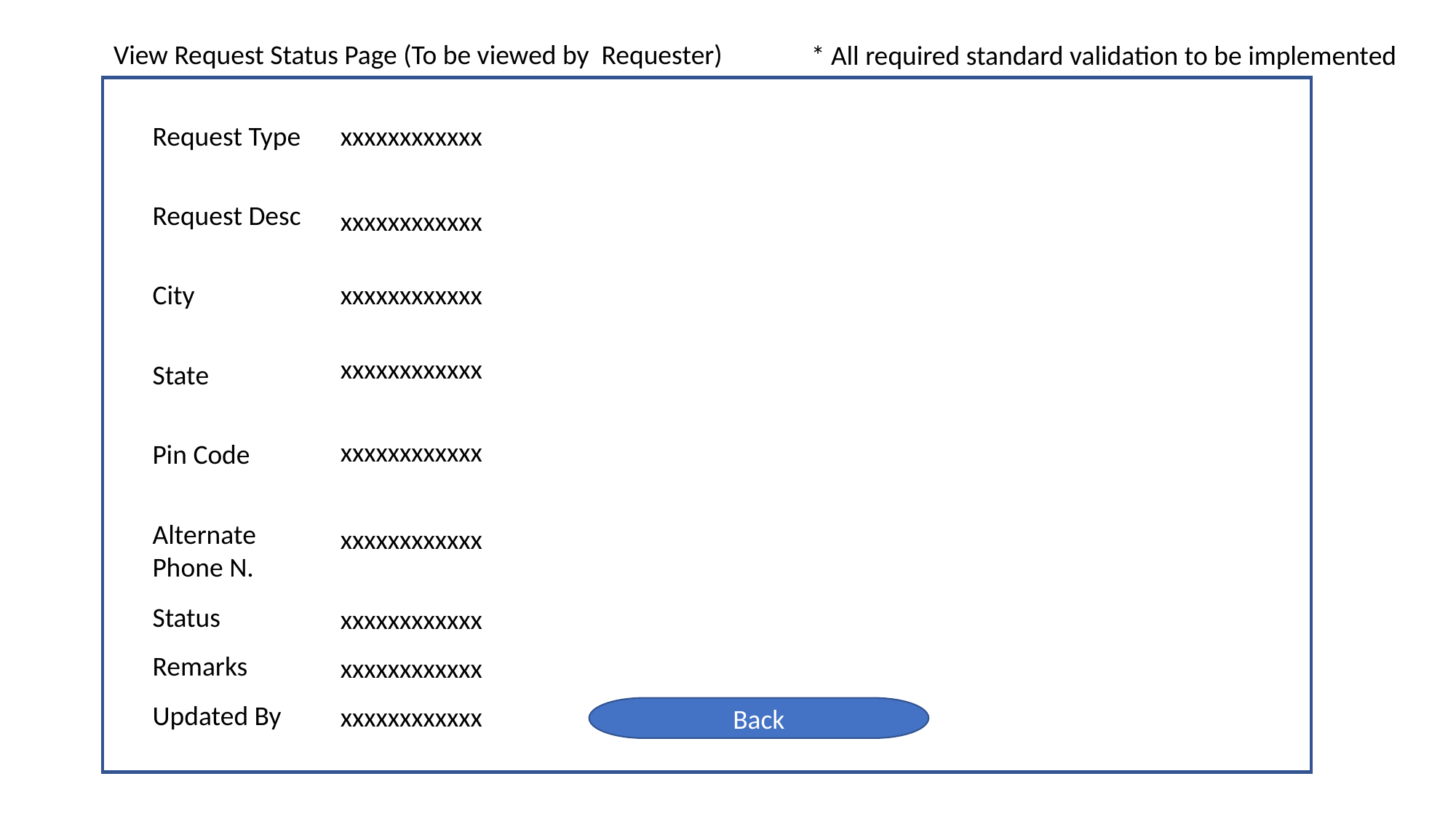

View Request Status Page (To be viewed by  Requester)
* All required standard validation to be implemented

Request Type
xxxxxxxxxxxx
Request Desc
xxxxxxxxxxxx
xxxxxxxxxxxx
City
xxxxxxxxxxxx
State
xxxxxxxxxxxx
Pin Code
Alternate Phone N.
xxxxxxxxxxxx
Status
xxxxxxxxxxxx
Remarks
xxxxxxxxxxxx
Updated By
xxxxxxxxxxxx
Back